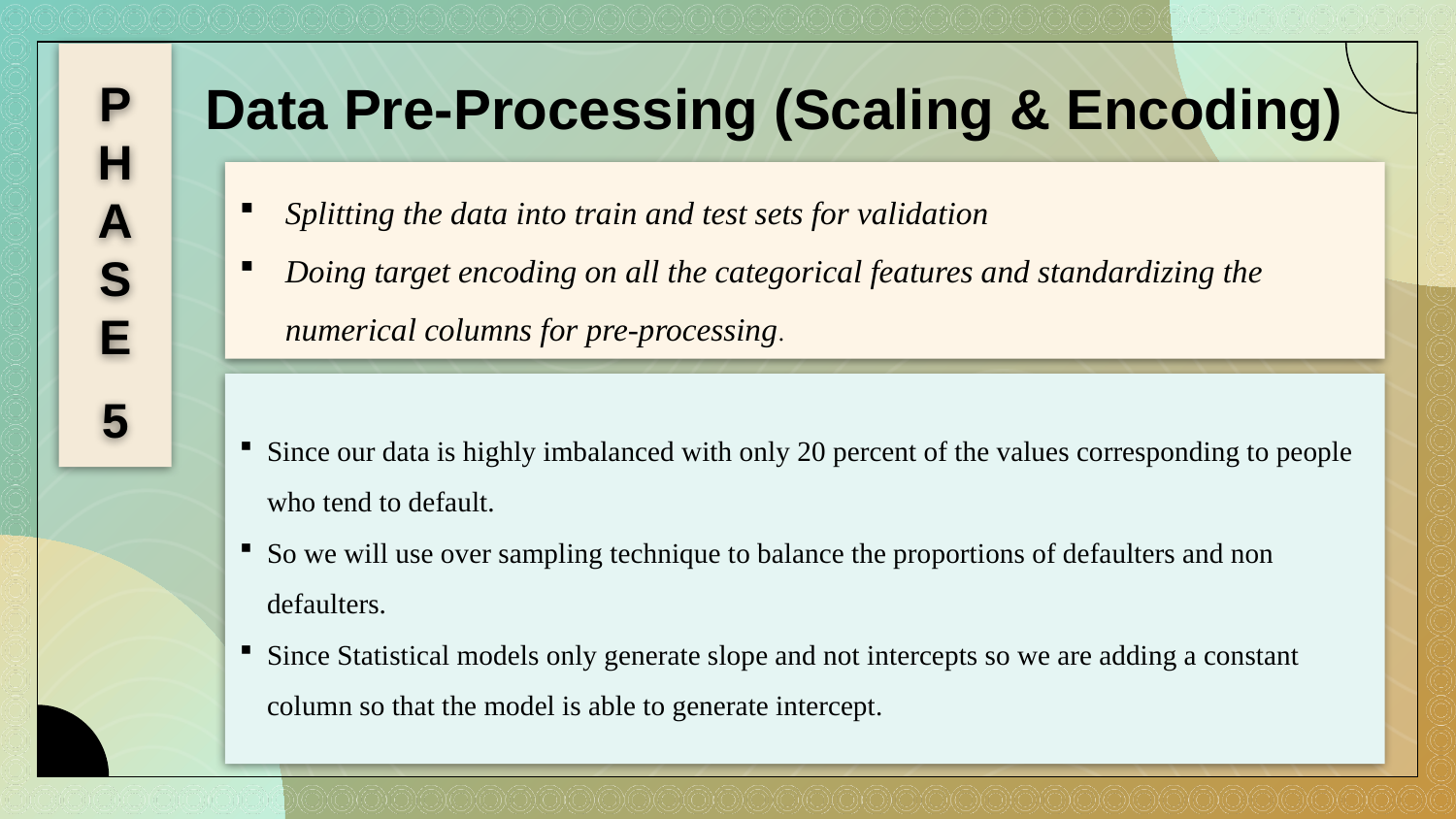

# Data Pre-Processing (Scaling & Encoding)
P
H
A
S
E

5
Splitting the data into train and test sets for validation
Doing target encoding on all the categorical features and standardizing the numerical columns for pre-processing.

Since our data is highly imbalanced with only 20 percent of the values corresponding to people who tend to default.
So we will use over sampling technique to balance the proportions of defaulters and non defaulters.
Since Statistical models only generate slope and not intercepts so we are adding a constant column so that the model is able to generate intercept.